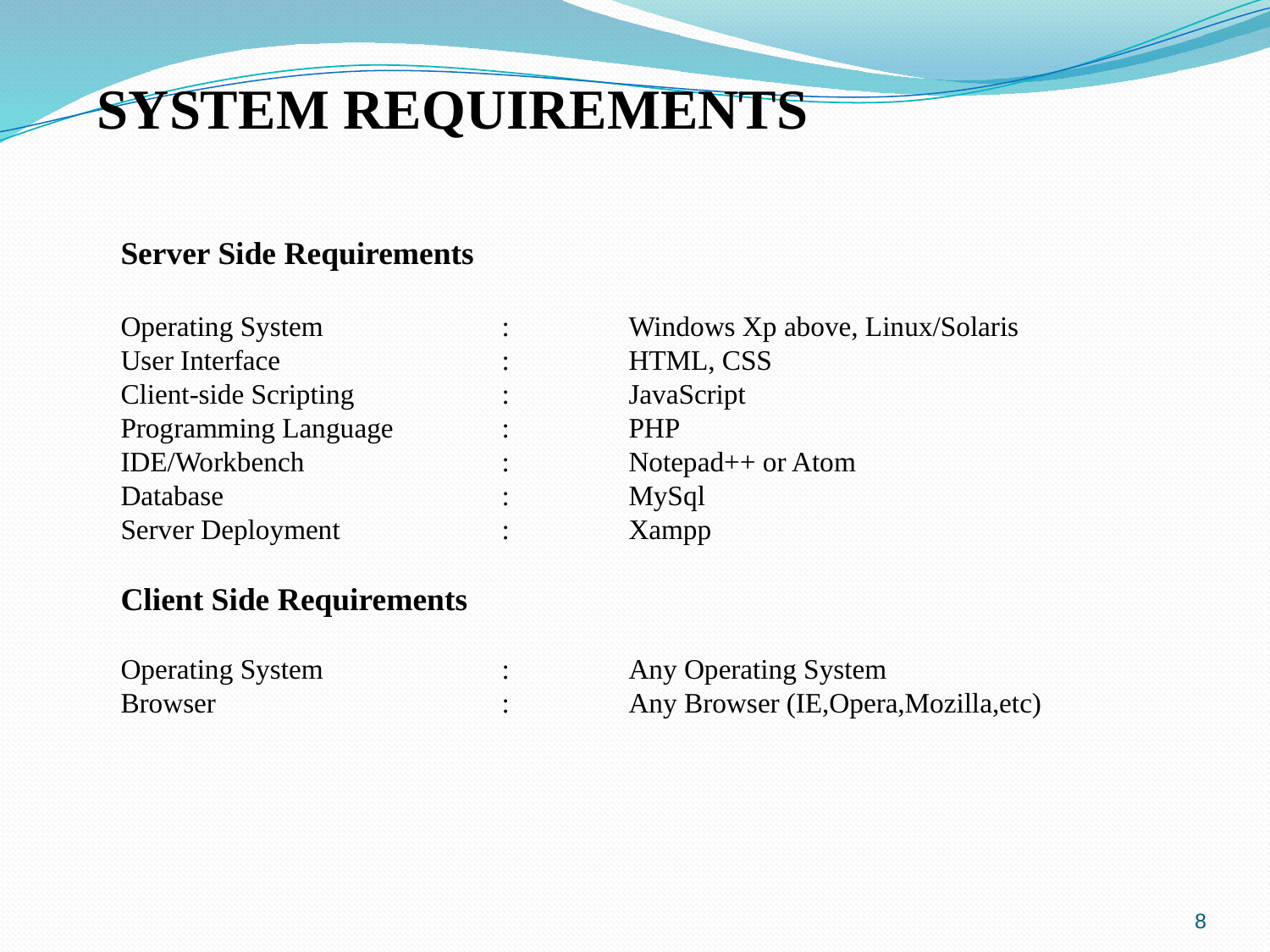

System requirements
Server Side Requirements

Operating System		: 	Windows Xp above, Linux/Solaris
User Interface		:	HTML, CSS
Client-side Scripting		:	JavaScript
Programming Language	:	PHP
IDE/Workbench		:	Notepad++ or Atom
Database			:	MySql
Server Deployment		:	Xampp

Client Side Requirements

Operating System		:	Any Operating System
Browser			:	Any Browser (IE,Opera,Mozilla,etc)

8